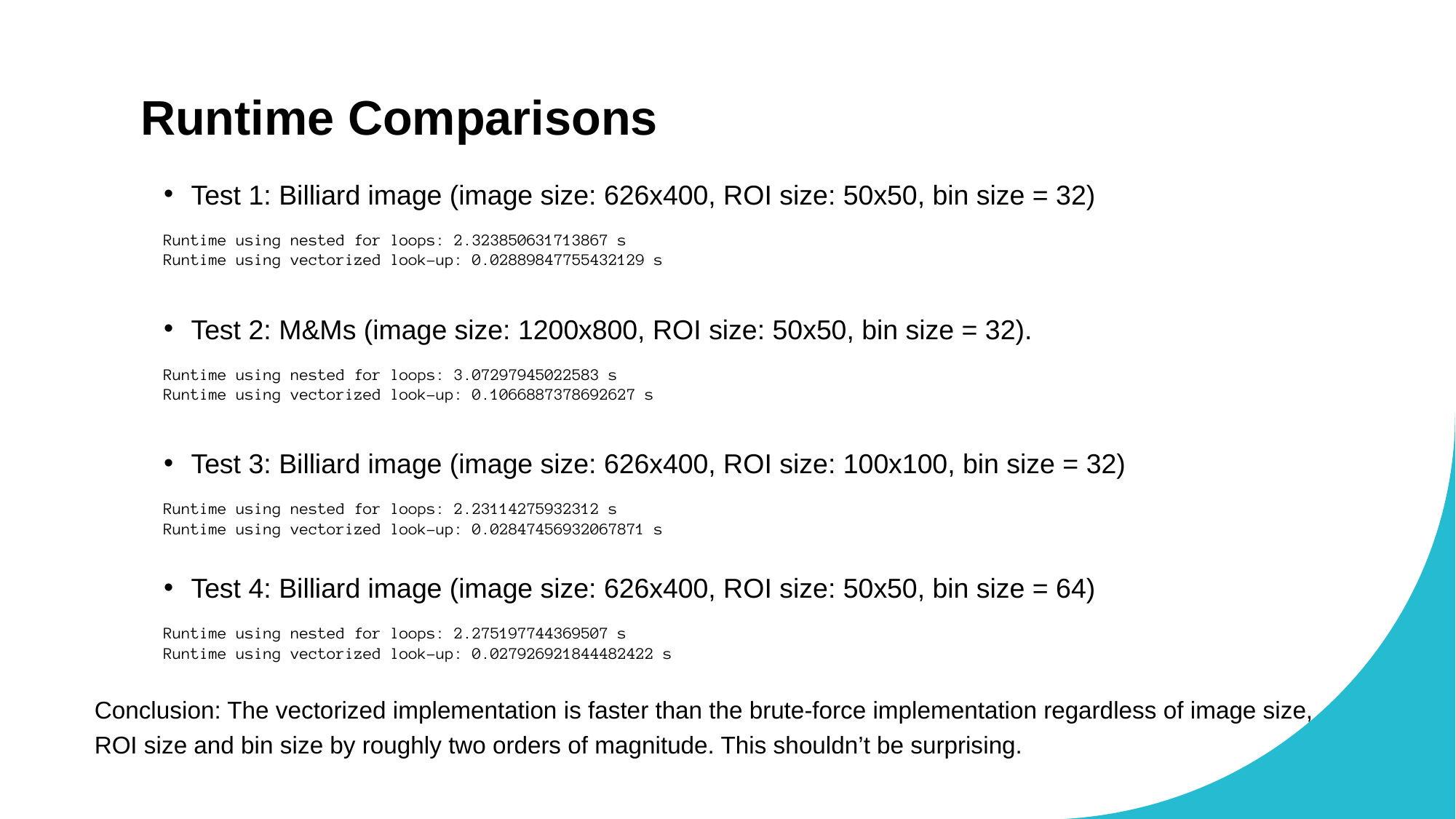

# Runtime Comparisons
Test 1: Billiard image (image size: 626x400, ROI size: 50x50, bin size = 32)
Runtime using nested for loops: 2.323850631713867 s
Runtime using vectorized look-up: 0.02889847755432129 s
Test 2: M&Ms (image size: 1200x800, ROI size: 50x50, bin size = 32).
Runtime using nested for loops: 3.07297945022583 s
Runtime using vectorized look-up: 0.1066887378692627 s
Test 3: Billiard image (image size: 626x400, ROI size: 100x100, bin size = 32)
Runtime using nested for loops: 2.23114275932312 s
Runtime using vectorized look-up: 0.02847456932067871 s
Test 4: Billiard image (image size: 626x400, ROI size: 50x50, bin size = 64)
Runtime using nested for loops: 2.275197744369507 s
Runtime using vectorized look-up: 0.027926921844482422 s
Conclusion: The vectorized implementation is faster than the brute-force implementation regardless of image size, ROI size and bin size by roughly two orders of magnitude. This shouldn’t be surprising.